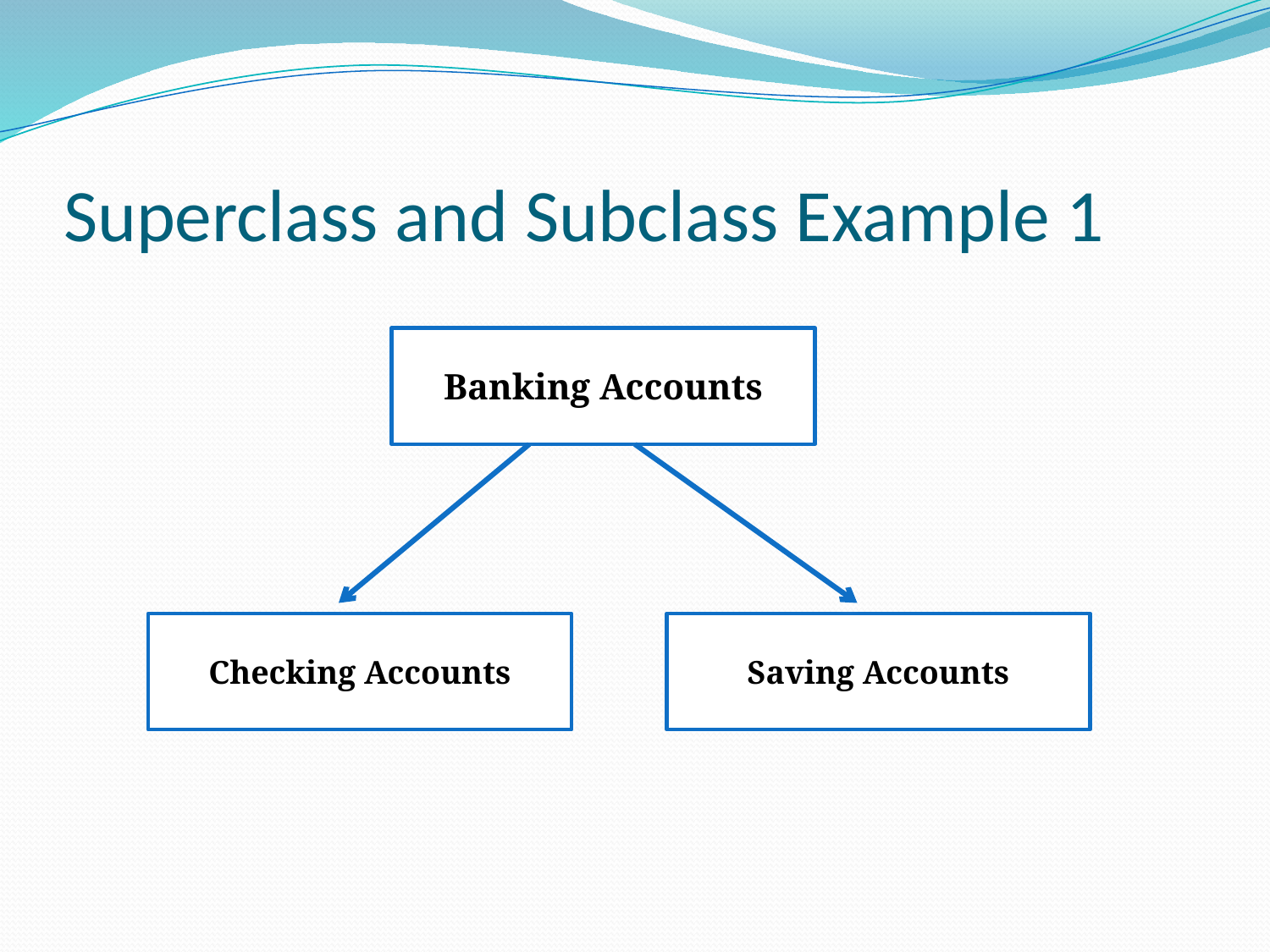

# Superclass and Subclass Example 1

Banking Accounts
Checking Accounts
Saving Accounts